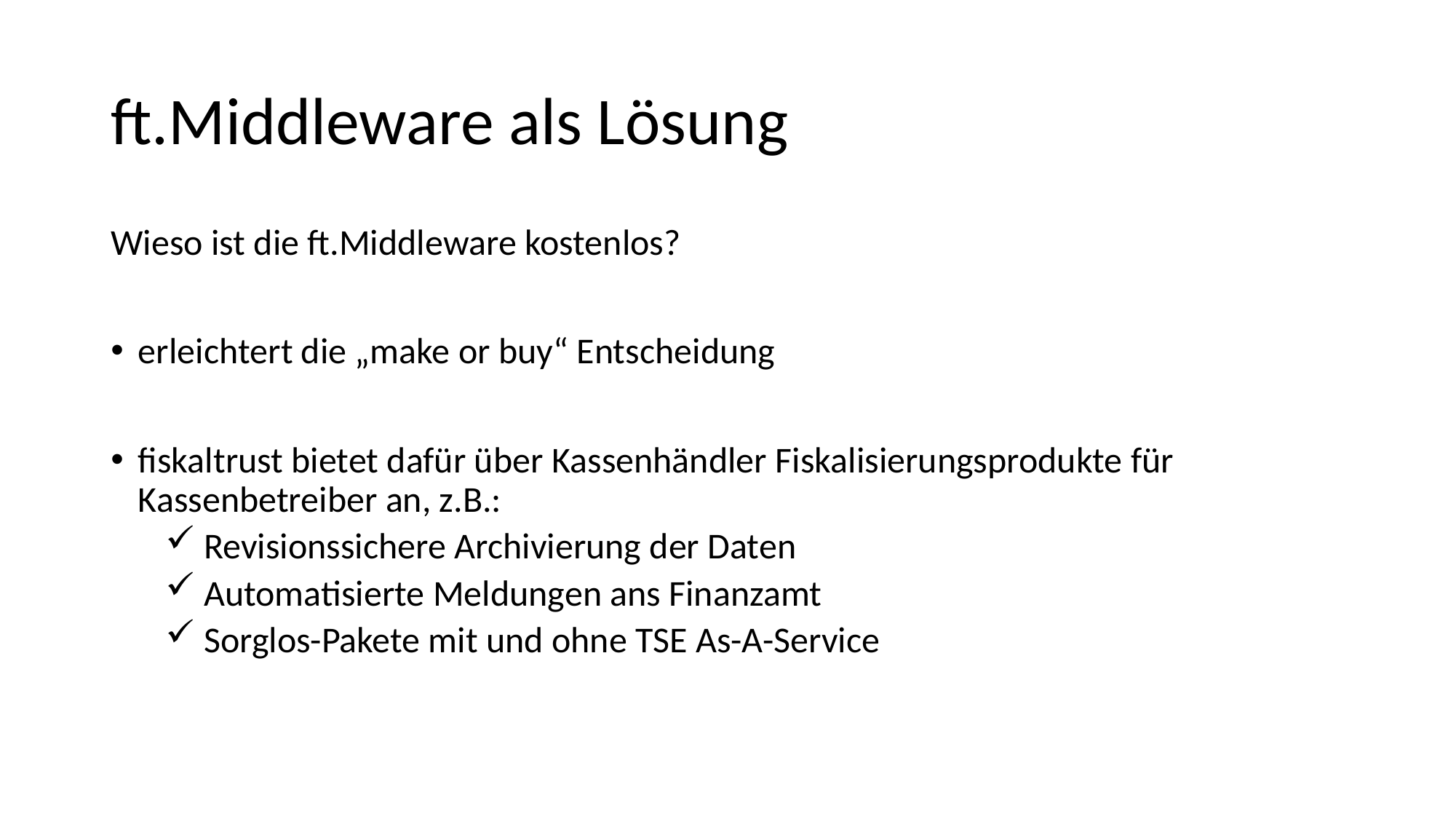

# ft.Middleware als Lösung
Wieso ist die ft.Middleware kostenlos?

erleichtert die „make or buy“ Entscheidung

fiskaltrust bietet dafür über Kassenhändler Fiskalisierungsprodukte für Kassenbetreiber an, z.B.:
 Revisionssichere Archivierung der Daten
 Automatisierte Meldungen ans Finanzamt
 Sorglos-Pakete mit und ohne TSE As-A-Service